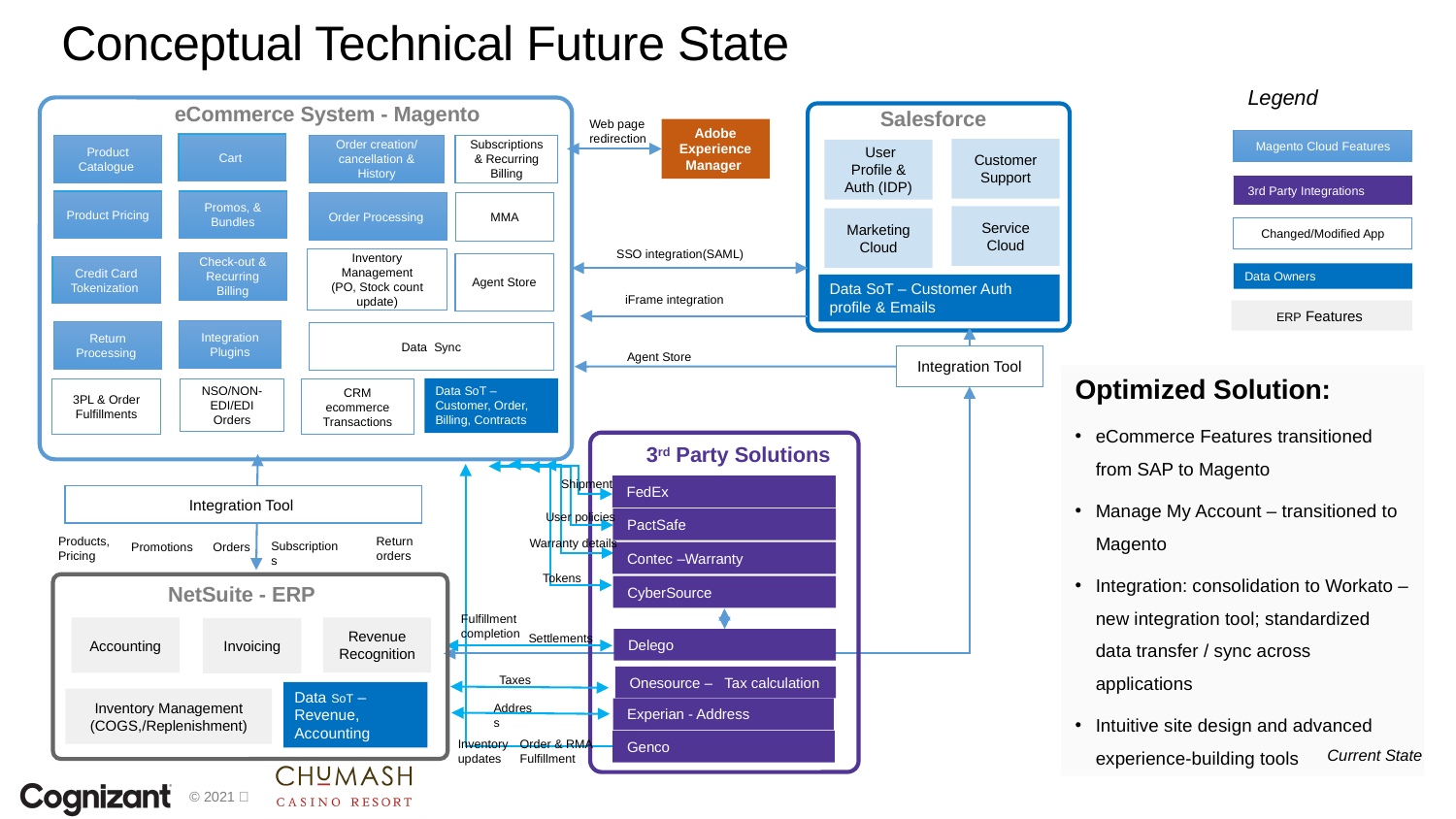

# Conceptual Technical Future State
Legend
eCommerce System - Magento

Salesforce

Web page
redirection
Adobe Experience Manager
Cart
Product Catalogue
Order creation/ cancellation & History
Subscriptions & Recurring Billing
Customer Support
 User Profile & Auth (IDP)
Product Pricing
Promos, & Bundles
MMA
Order Processing
Service Cloud
Marketing Cloud
SSO integration(SAML)
Inventory Management
(PO, Stock count update)
Check-out & Recurring Billing
Agent Store
Credit Card Tokenization
Data SoT – Customer Auth profile & Emails
iFrame integration
Integration Plugins
Return Processing
Data  Sync
 Agent Store
Integration Tool
3PL & Order Fulfillments
CRM ecommerce Transactions
NSO/NON-EDI/EDI Orders
c
3rd Party Solutions
Shipment
FedEx
Integration Tool
User policies
PactSafe
Products,
Pricing
Return
orders
Warranty details
Subscriptions
Promotions
Orders
Contec –Warranty
Tokens

NetSuite - ERP
CyberSource
Fulfillment completion
Revenue Recognition
Accounting
Invoicing
Settlements
Delego
Taxes
Onesource –   Tax calculation
Data SoT – Revenue, Accounting
Inventory
updates
Order & RMA
Fulfillment
Genco
Inventory Management
(COGS,/Replenishment)
Magento Cloud Features
3rd Party Integrations
Changed/Modified App
Data Owners
ERP Features
Optimized Solution:
eCommerce Features transitioned from SAP to Magento
Manage My Account – transitioned to Magento
Integration: consolidation to Workato – new integration tool; standardized data transfer / sync across applications
Intuitive site design and advanced experience-building tools
Data SoT – Customer, Order, Billing, Contracts
Address
Experian - Address
Current State